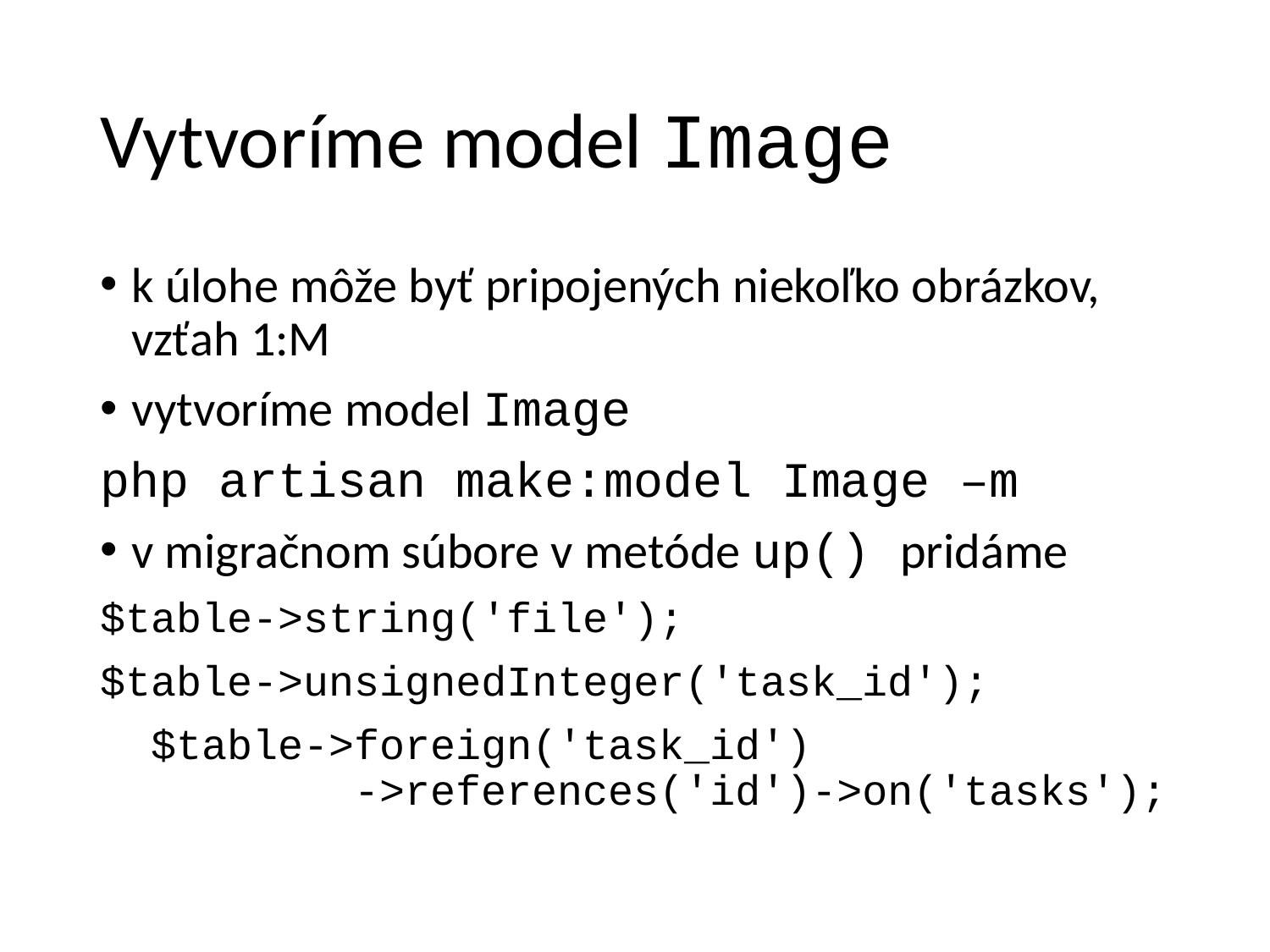

# Vytvoríme model Image
k úlohe môže byť pripojených niekoľko obrázkov, vzťah 1:M
vytvoríme model Image
php artisan make:model Image –m
v migračnom súbore v metóde up() pridáme
$table->string('file');
$table->unsignedInteger('task_id');
  $table->foreign('task_id')
		->references('id')->on('tasks');